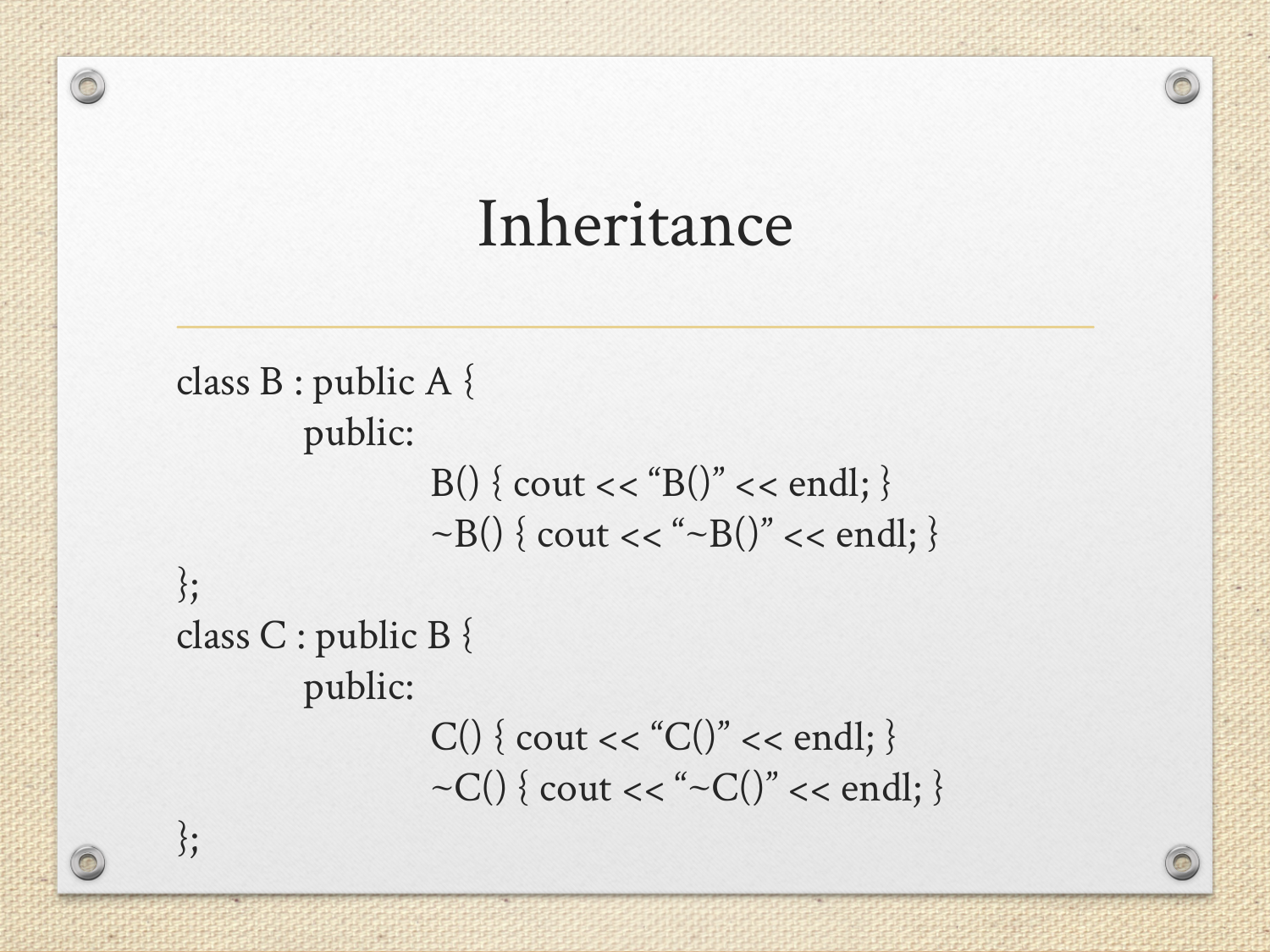

# Inheritance
class B : public A {
	public:
		B() { cout << “B()” << endl; }
		~B() { cout << “~B()” << endl; }
};
class C : public B {
	public:
		C() { cout << “C()” << endl; }
		~C() { cout << “~C()” << endl; }
};